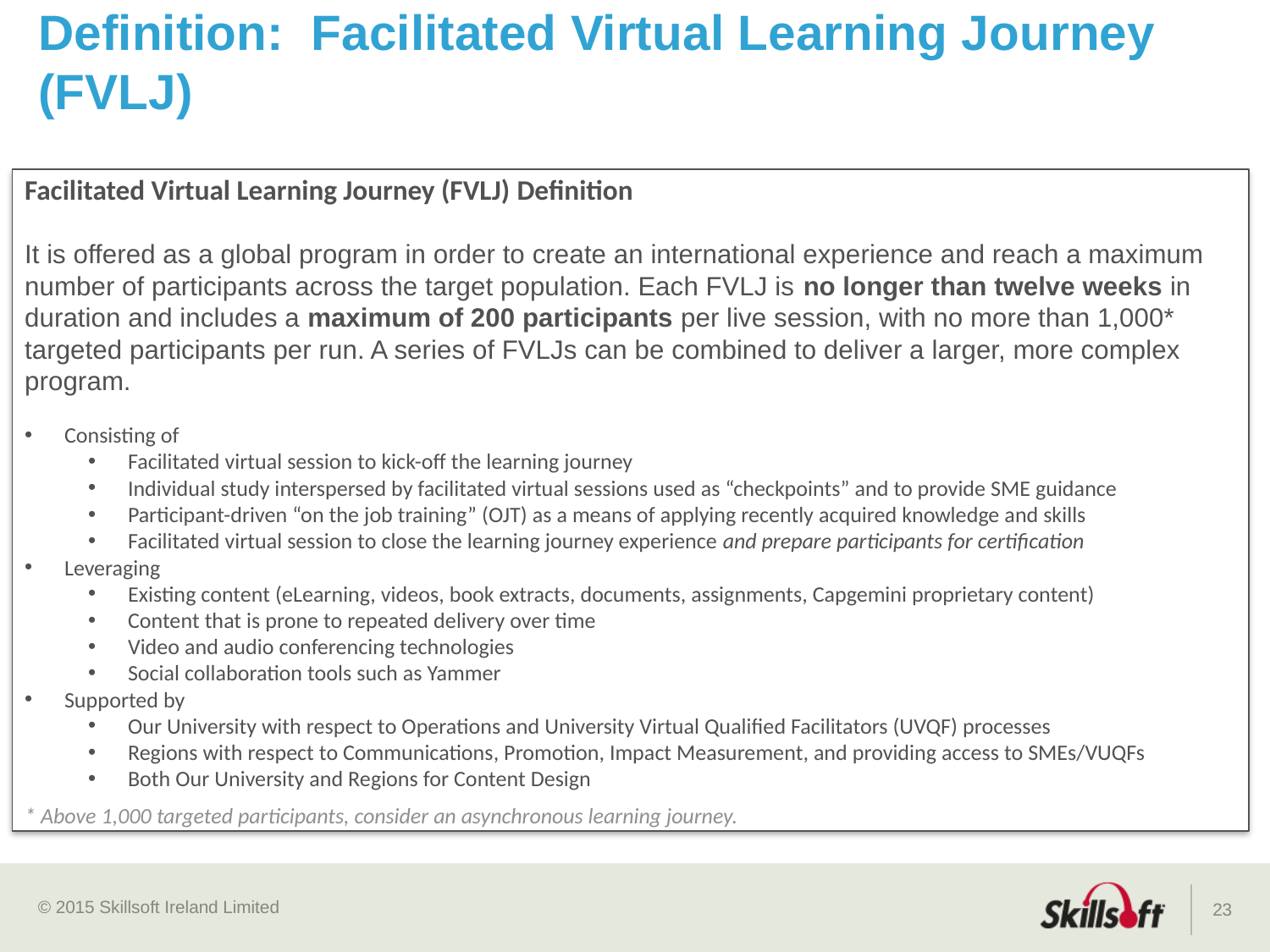

# Definition:  Facilitated Virtual Learning Journey (FVLJ)
Facilitated Virtual Learning Journey (FVLJ) Definition

It is offered as a global program in order to create an international experience and reach a maximum number of participants across the target population. Each FVLJ is no longer than twelve weeks in duration and includes a maximum of 200 participants per live session, with no more than 1,000* targeted participants per run. A series of FVLJs can be combined to deliver a larger, more complex program.

Consisting of
Facilitated virtual session to kick-off the learning journey
Individual study interspersed by facilitated virtual sessions used as “checkpoints” and to provide SME guidance
Participant-driven “on the job training” (OJT) as a means of applying recently acquired knowledge and skills
Facilitated virtual session to close the learning journey experience and prepare participants for certification
Leveraging
Existing content (eLearning, videos, book extracts, documents, assignments, Capgemini proprietary content)
Content that is prone to repeated delivery over time
Video and audio conferencing technologies
Social collaboration tools such as Yammer
Supported by
Our University with respect to Operations and University Virtual Qualified Facilitators (UVQF) processes
Regions with respect to Communications, Promotion, Impact Measurement, and providing access to SMEs/VUQFs
Both Our University and Regions for Content Design
* Above 1,000 targeted participants, consider an asynchronous learning journey.
23